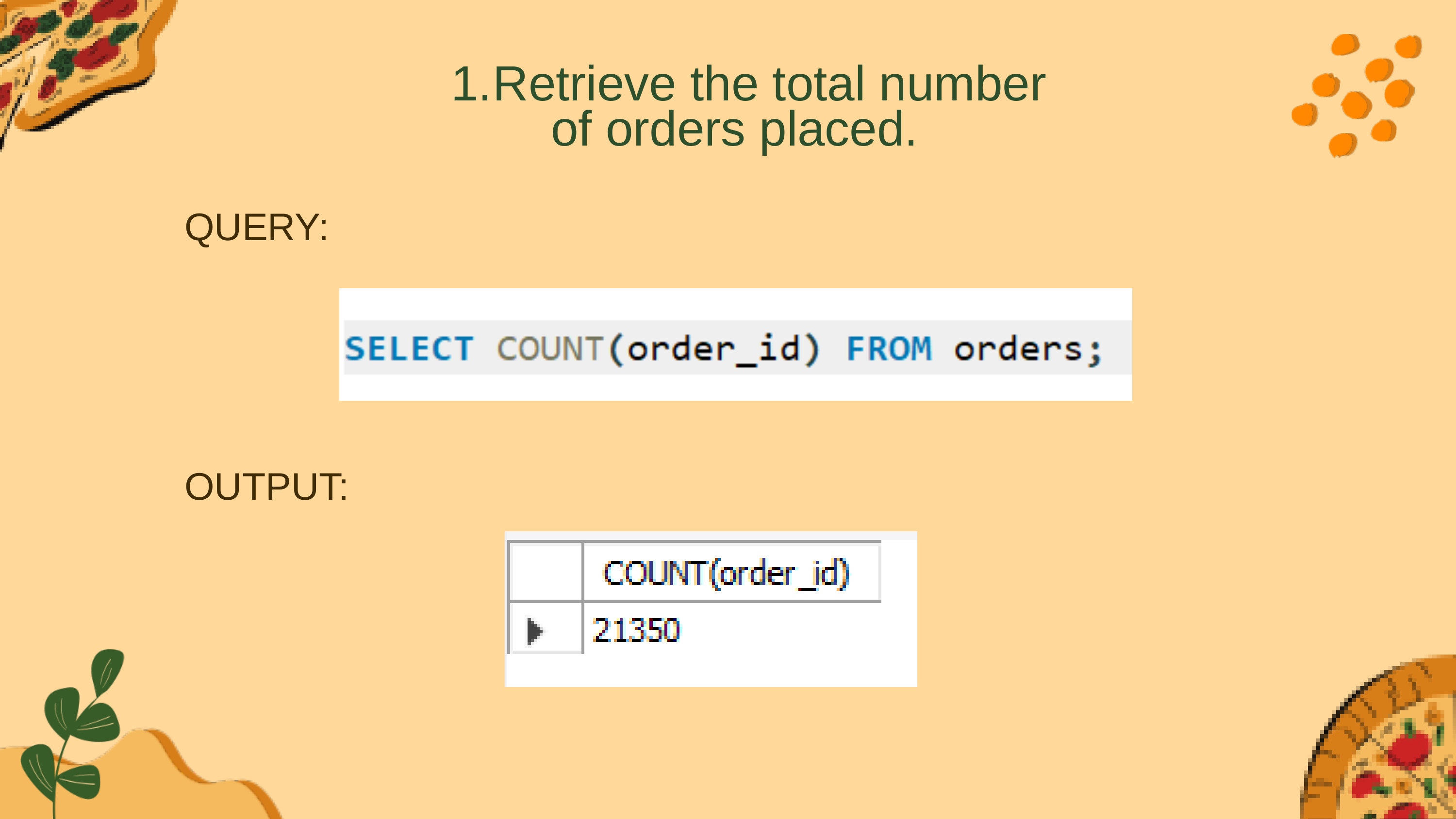

Retrieve the total number
 of orders placed.
QUERY:

OUTPUT: